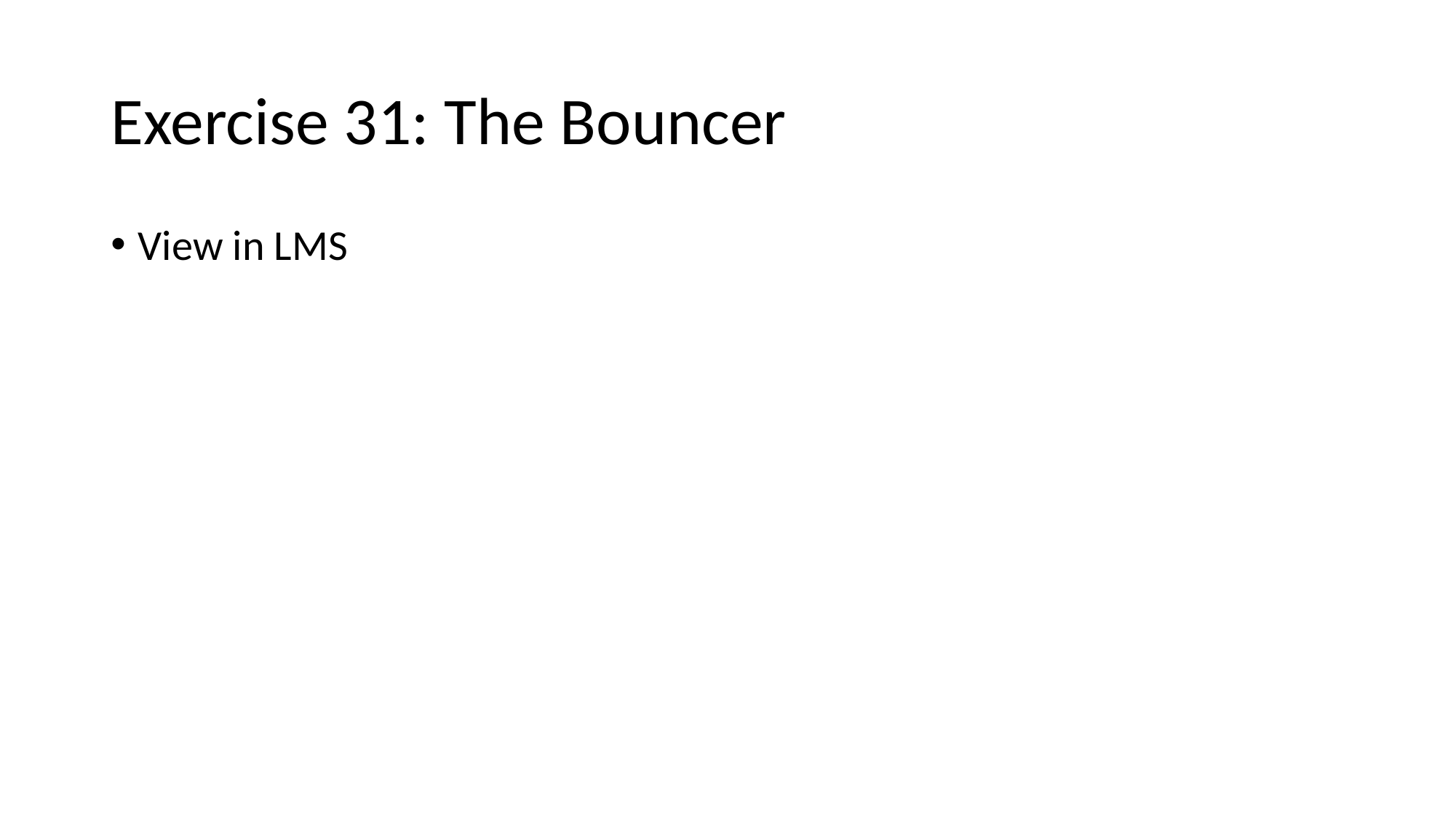

# Exercise 31: The Bouncer
View in LMS